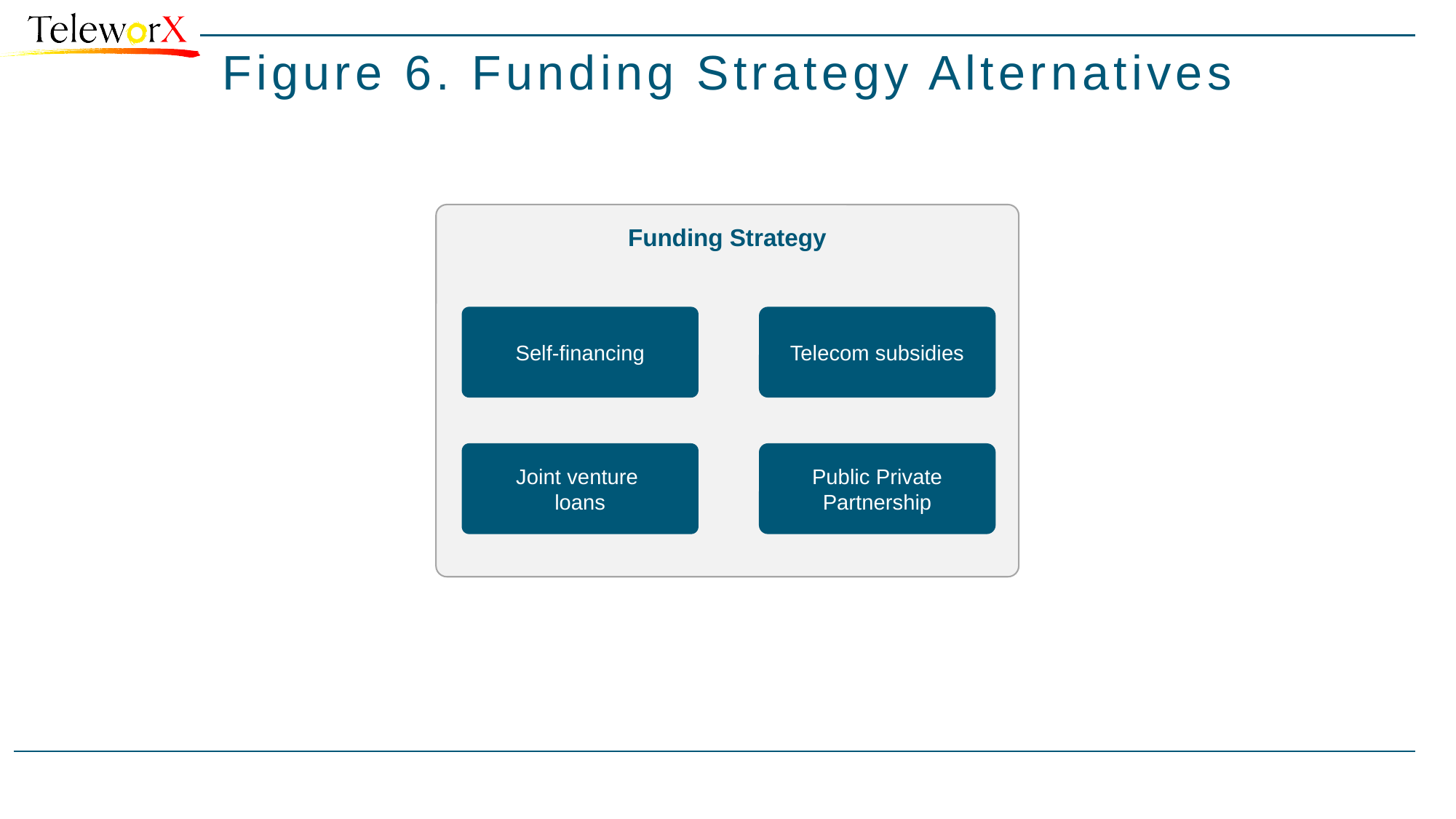

# Figure 6. Funding Strategy Alternatives

Funding Strategy
Self-financing
Telecom subsidies
Joint venture
loans
Public Private Partnership